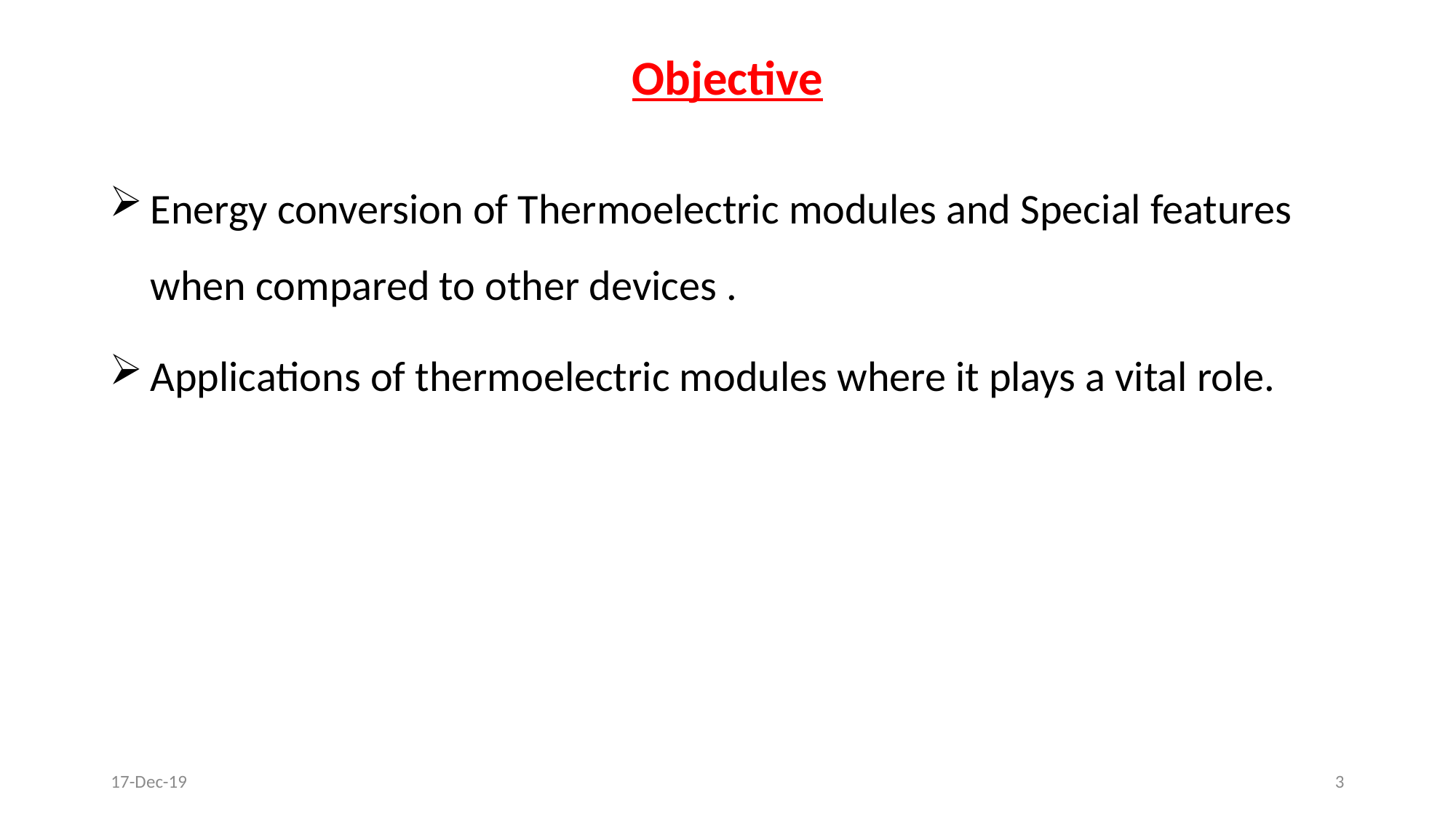

Objective
Energy conversion of Thermoelectric modules and Special features when compared to other devices .
Applications of thermoelectric modules where it plays a vital role.

17-Dec-19
3